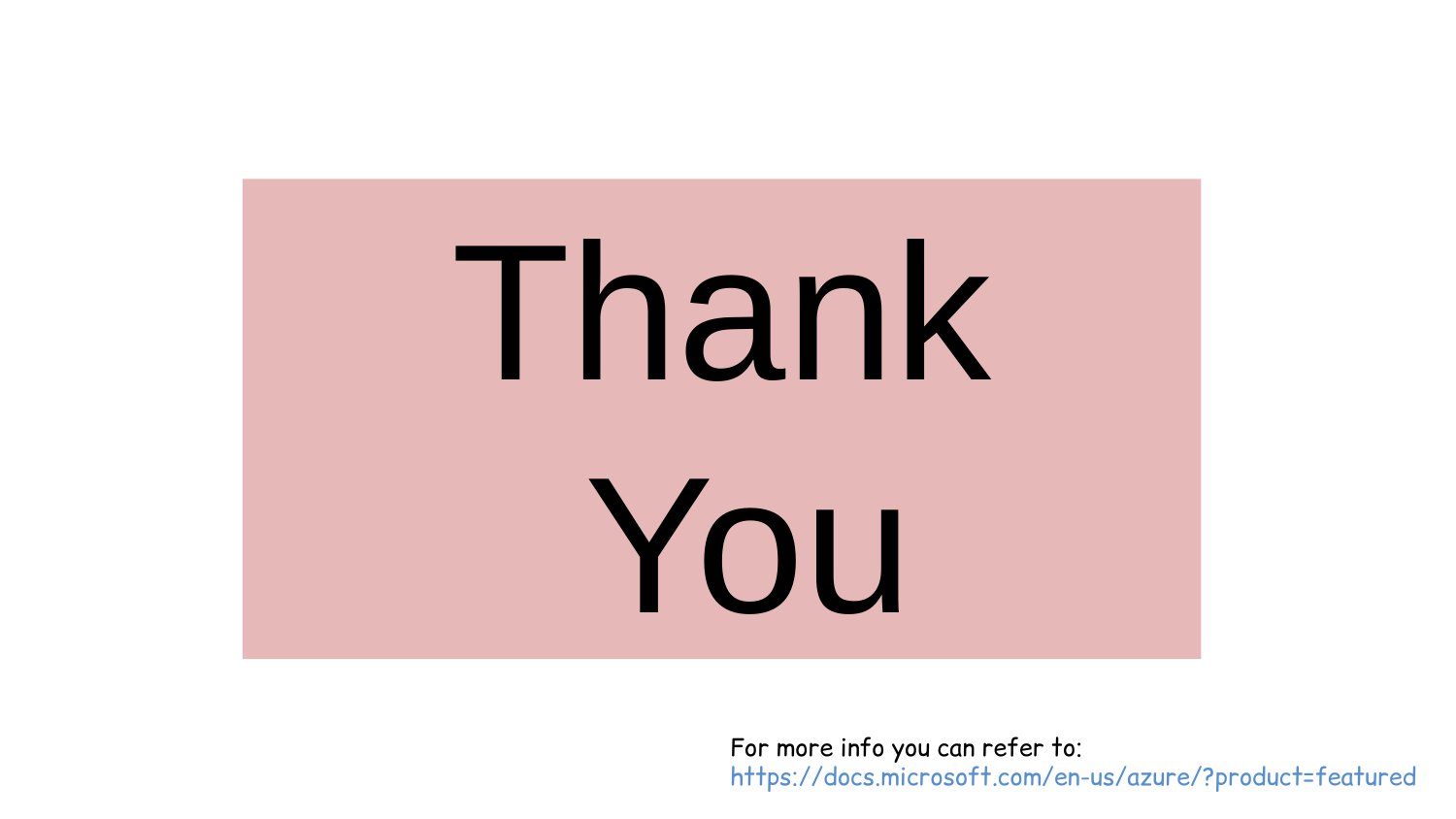

Thank
 You
For more info you can refer to:
https://docs.microsoft.com/en-us/azure/?product=featured